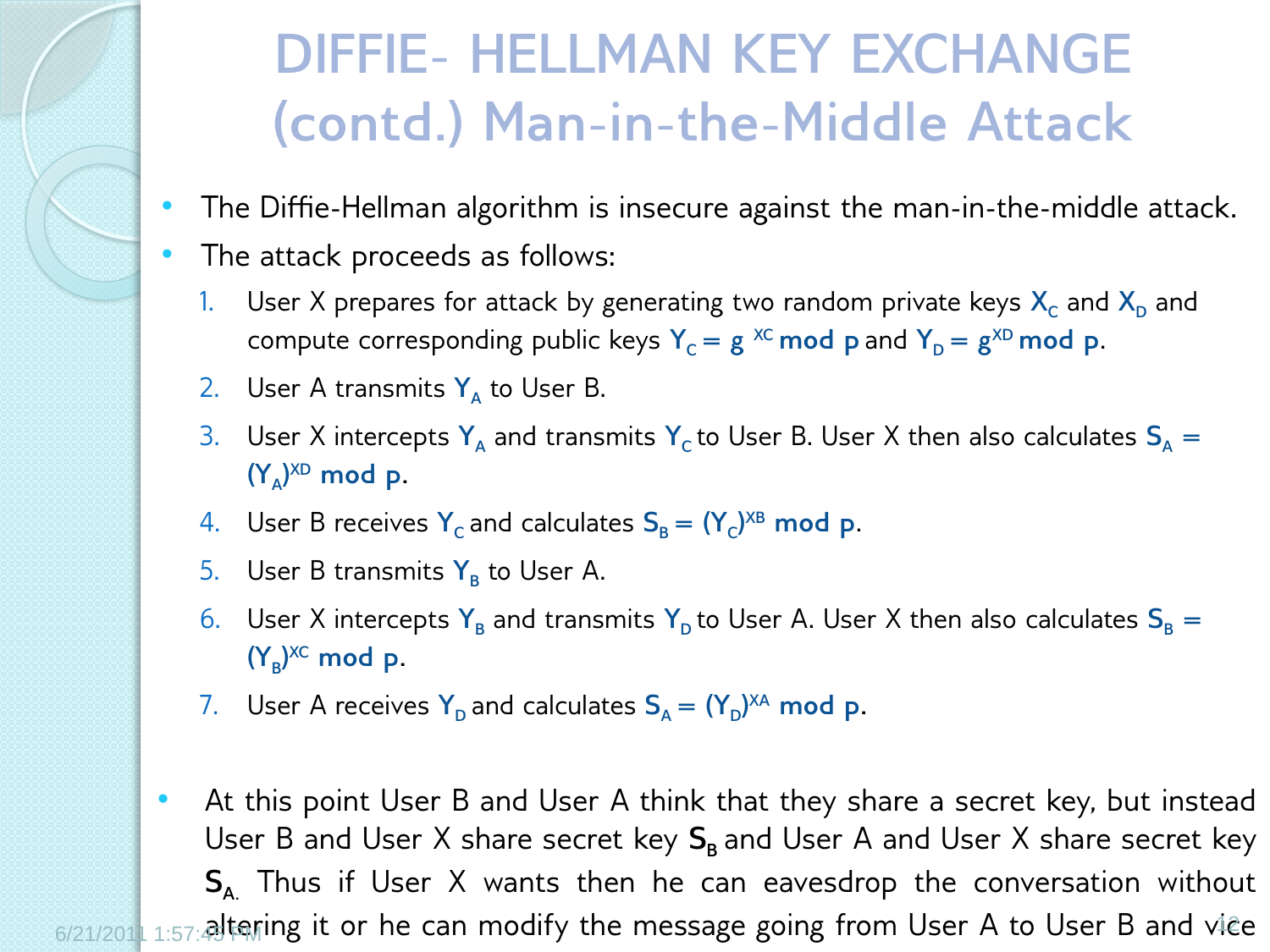

DIFFIE- HELLMAN KEY EXCHANGE
(contd.) Man-in-the-Middle Attack
The Diffie-Hellman algorithm is insecure against the man-in-the-middle attack.
The attack proceeds as follows:
User X prepares for attack by generating two random private keys XC and XD and compute corresponding public keys YC = g XC mod p and YD = gXD mod p.
User A transmits YA to User B.
User X intercepts YA and transmits YC to User B. User X then also calculates SA = (YA)XD mod p.
User B receives YC and calculates SB = (YC)XB mod p.
User B transmits YB to User A.
User X intercepts YB and transmits YD to User A. User X then also calculates SB = (YB)XC mod p.
User A receives YD and calculates SA = (YD)XA mod p.

At this point User B and User A think that they share a secret key, but instead User B and User X share secret key SB and User A and User X share secret key SA. Thus if User X wants then he can eavesdrop the conversation without altering it or he can modify the message going from User A to User B and vice versa.
12
6/21/2011 1:57:45 PM